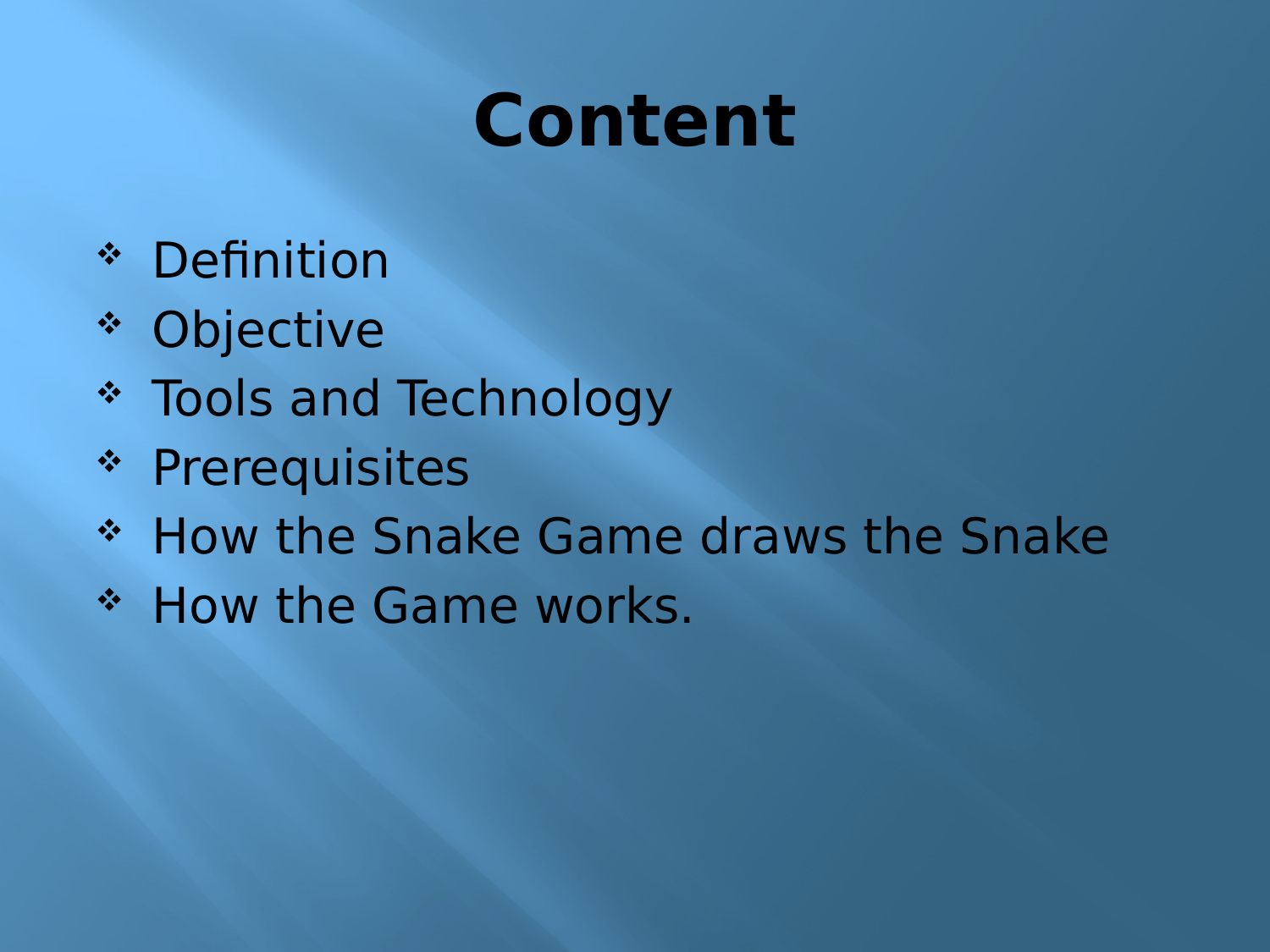

# Content
Definition
Objective
Tools and Technology
Prerequisites
How the Snake Game draws the Snake
How the Game works.